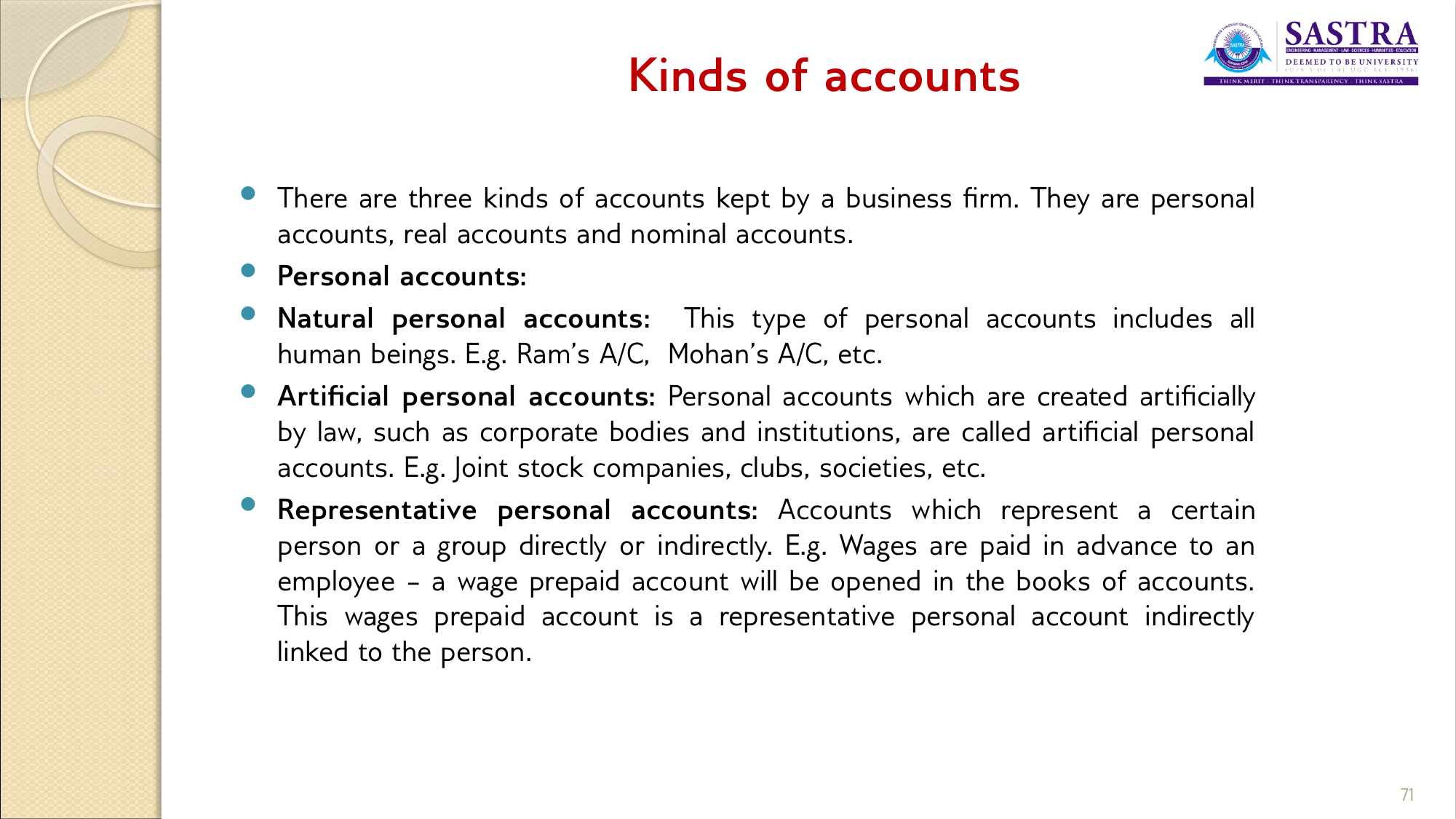

# Kinds of accounts
There are three kinds of accounts kept by a business firm. They are personal accounts, real accounts and nominal accounts.
Personal accounts:
Natural personal accounts:  This type of personal accounts includes all human beings. E.g. Ram’s A/C,  Mohan’s A/C, etc.
Artificial personal accounts: Personal accounts which are created artificially by law, such as corporate bodies and institutions, are called artificial personal accounts. E.g. Joint stock companies, clubs, societies, etc.
Representative personal accounts: Accounts which represent a certain person or a group directly or indirectly. E.g. Wages are paid in advance to an employee – a wage prepaid account will be opened in the books of accounts. This wages prepaid account is a representative personal account indirectly linked to the person.

71